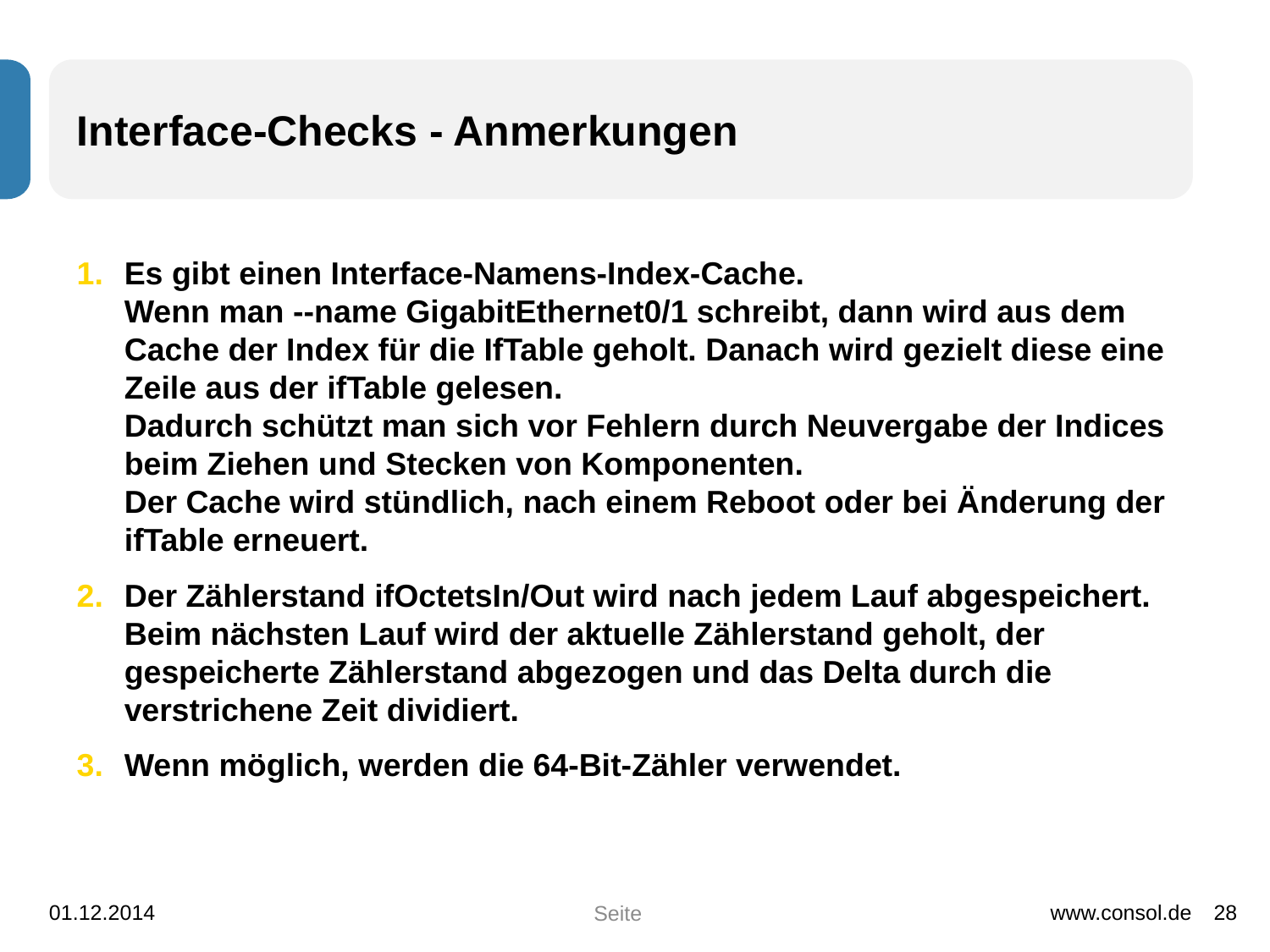

# Interface-Checks - Anmerkungen
Es gibt einen Interface-Namens-Index-Cache.
Wenn man --name GigabitEthernet0/1 schreibt, dann wird aus dem Cache der Index für die IfTable geholt. Danach wird gezielt diese eine Zeile aus der ifTable gelesen.
Dadurch schützt man sich vor Fehlern durch Neuvergabe der Indices beim Ziehen und Stecken von Komponenten.
Der Cache wird stündlich, nach einem Reboot oder bei Änderung der ifTable erneuert.
Der Zählerstand ifOctetsIn/Out wird nach jedem Lauf abgespeichert. Beim nächsten Lauf wird der aktuelle Zählerstand geholt, der gespeicherte Zählerstand abgezogen und das Delta durch die verstrichene Zeit dividiert.
Wenn möglich, werden die 64-Bit-Zähler verwendet.
01.12.2014
www.consol.de
28